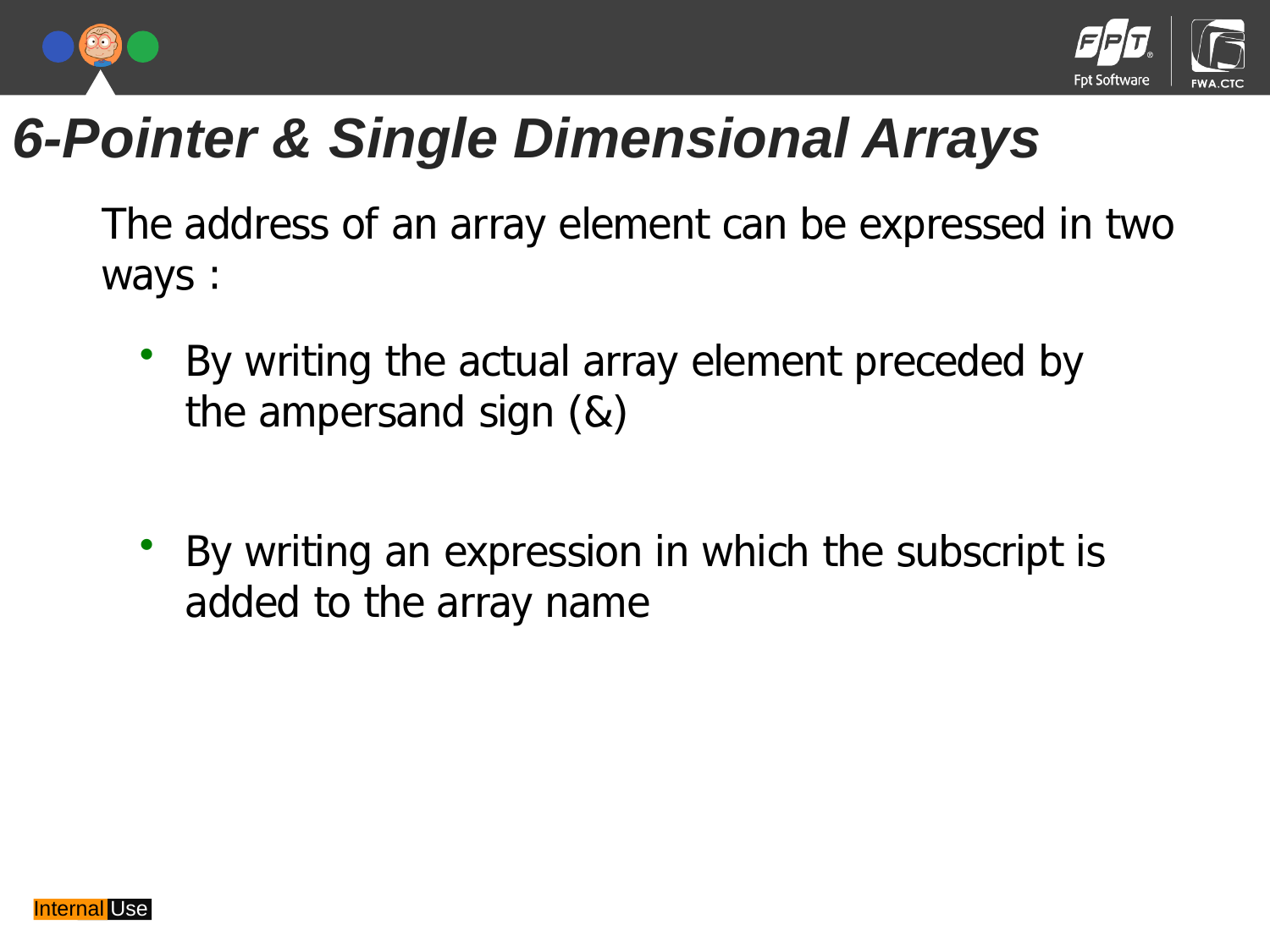

6-Pointer & Single Dimensional Arrays
	The address of an array element can be expressed in two ways :
By writing the actual array element preceded by the ampersand sign (&)
By writing an expression in which the subscript is added to the array name